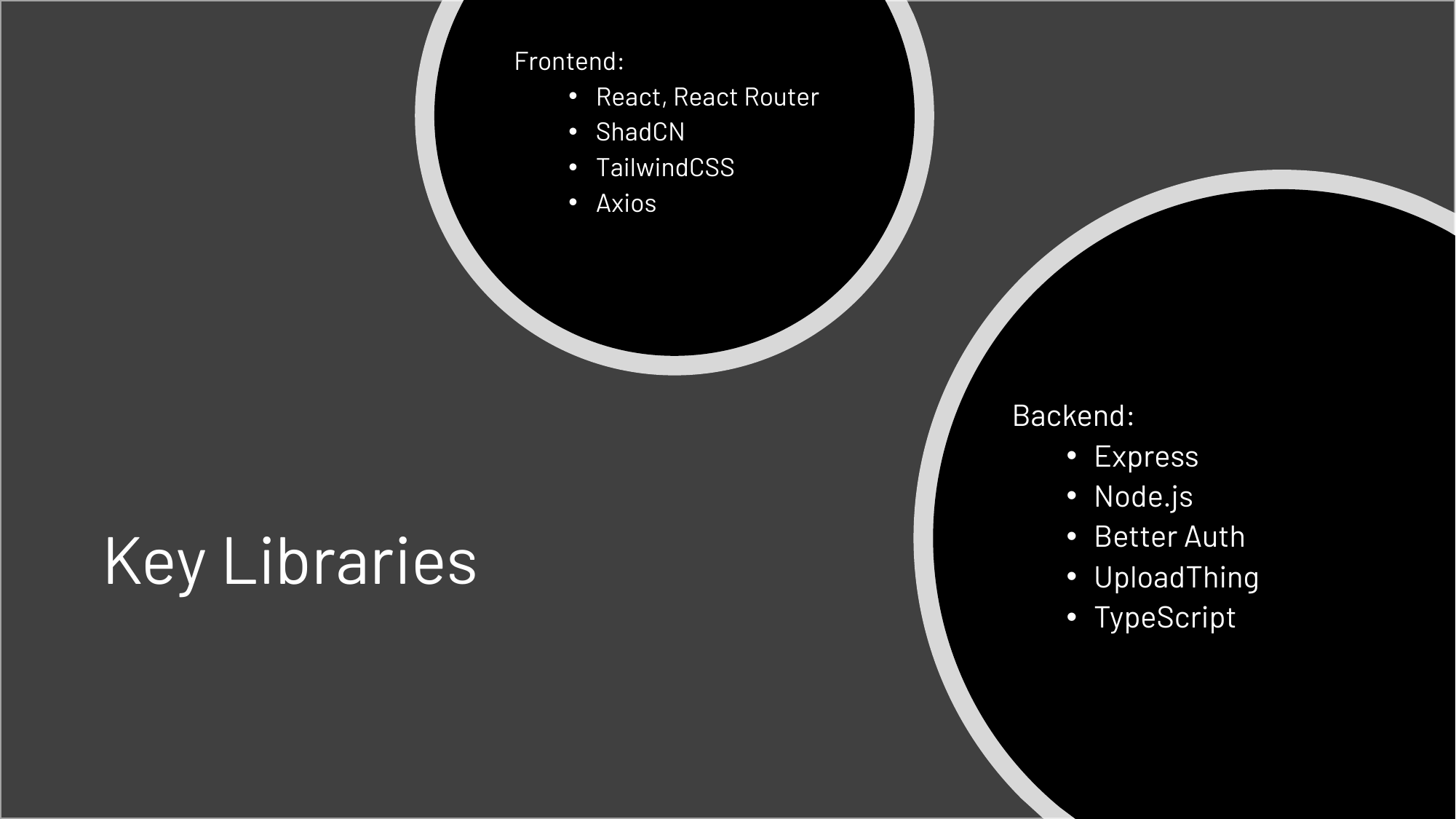

Frontend:
React, React Router
ShadCN
TailwindCSS
Axios

Backend:
Express
Node.js
Better Auth
UploadThing
TypeScript

# Key Libraries